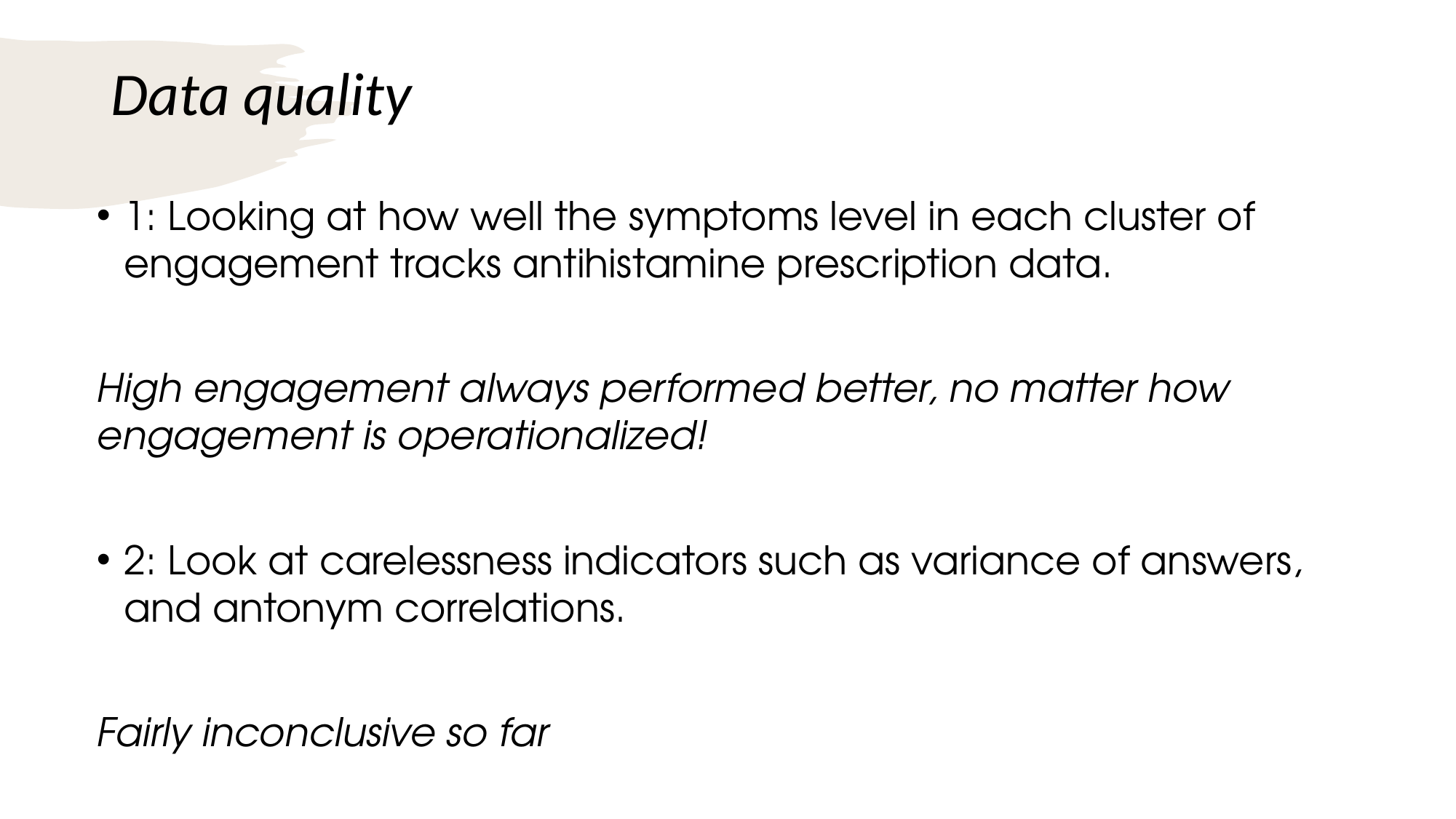

# Data quality

1: Looking at how well the symptoms level in each cluster of engagement tracks antihistamine prescription data.

High engagement always performed better, no matter how engagement is operationalized!

2: Look at carelessness indicators such as variance of answers, and antonym correlations.

Fairly inconclusive so far